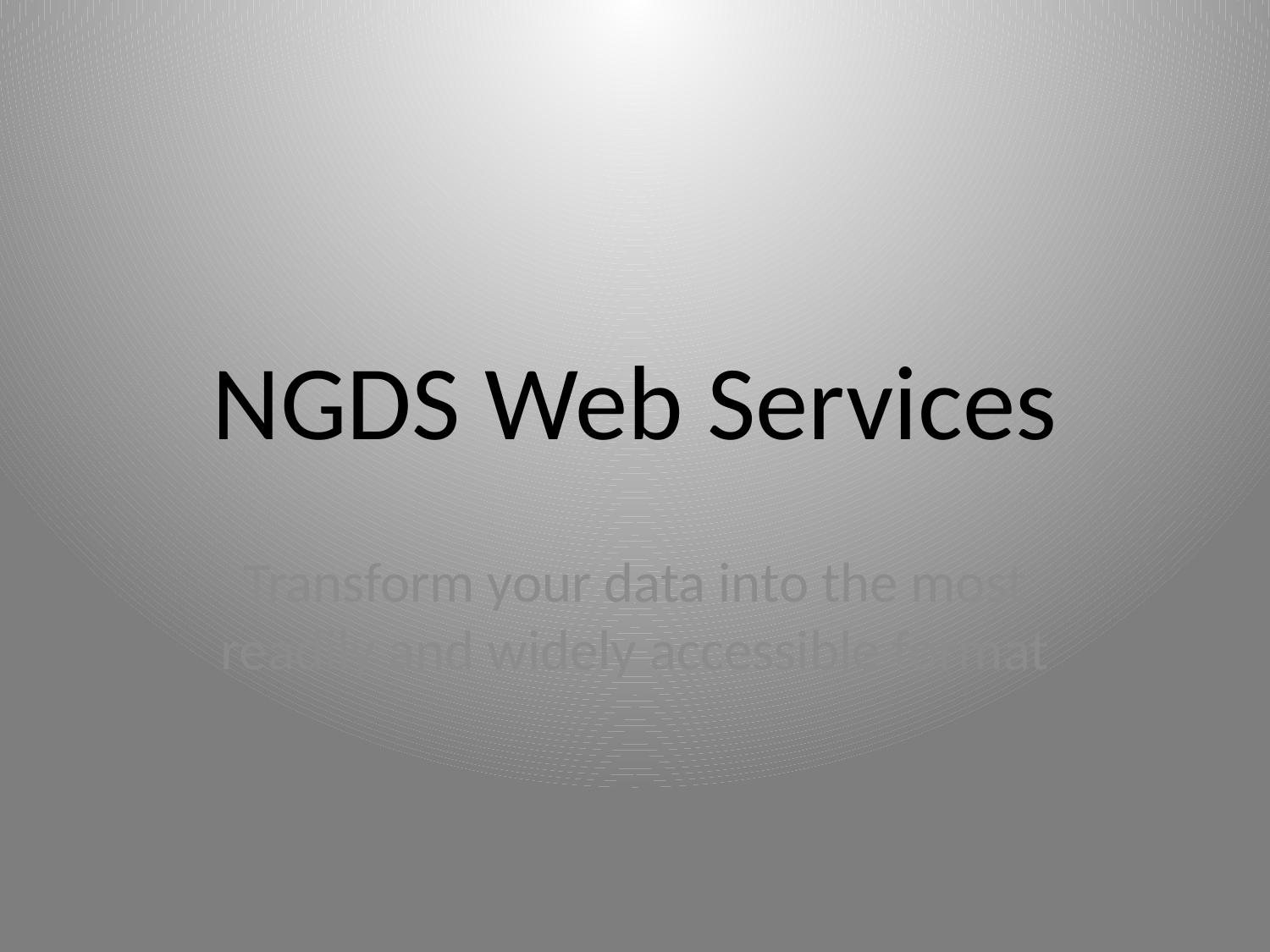

# NGDS Web Services
Transform your data into the most readily and widely accessible format